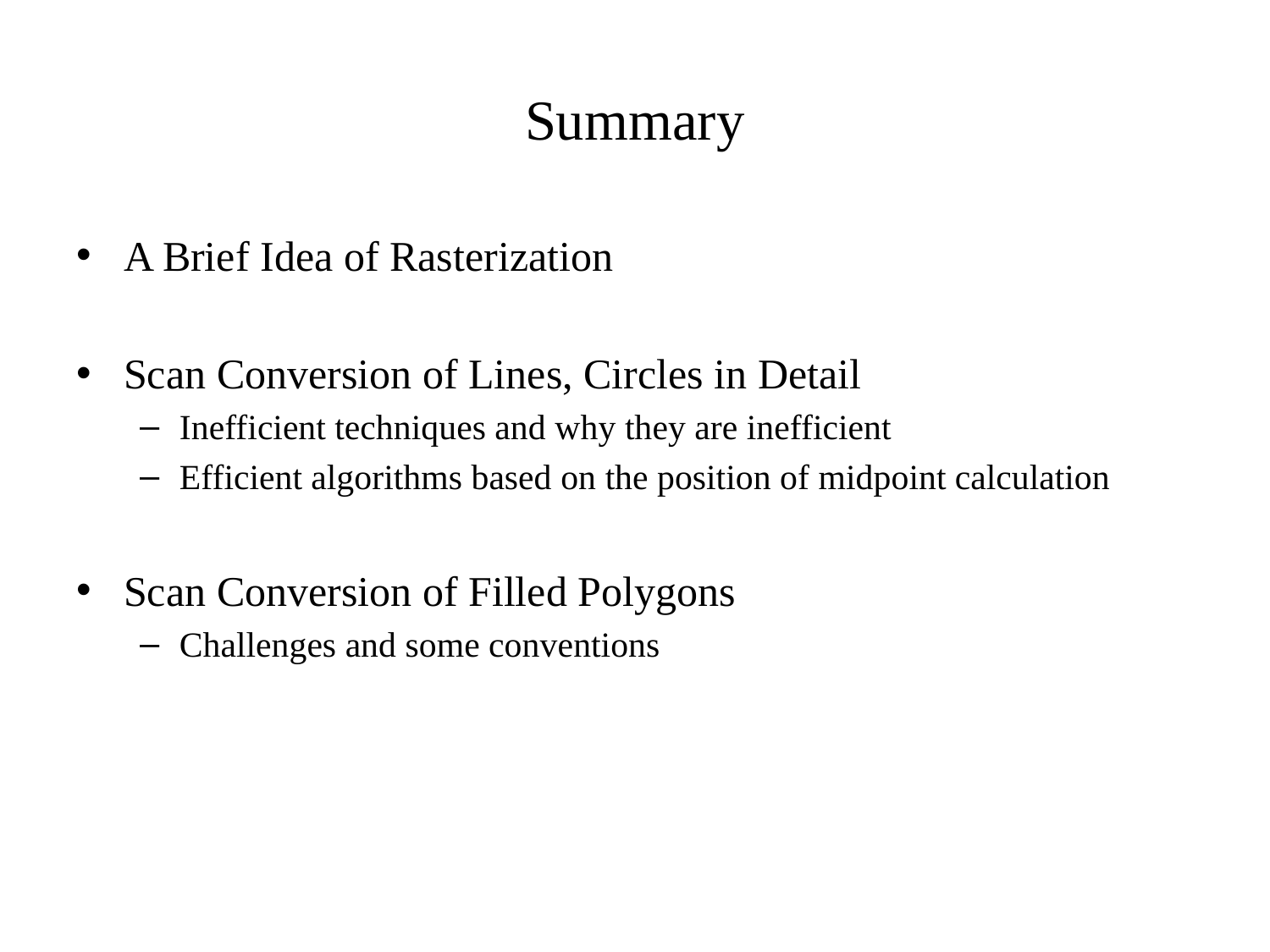

# Summary
A Brief Idea of Rasterization

Scan Conversion of Lines, Circles in Detail
Inefficient techniques and why they are inefficient
Efficient algorithms based on the position of midpoint calculation

Scan Conversion of Filled Polygons
Challenges and some conventions